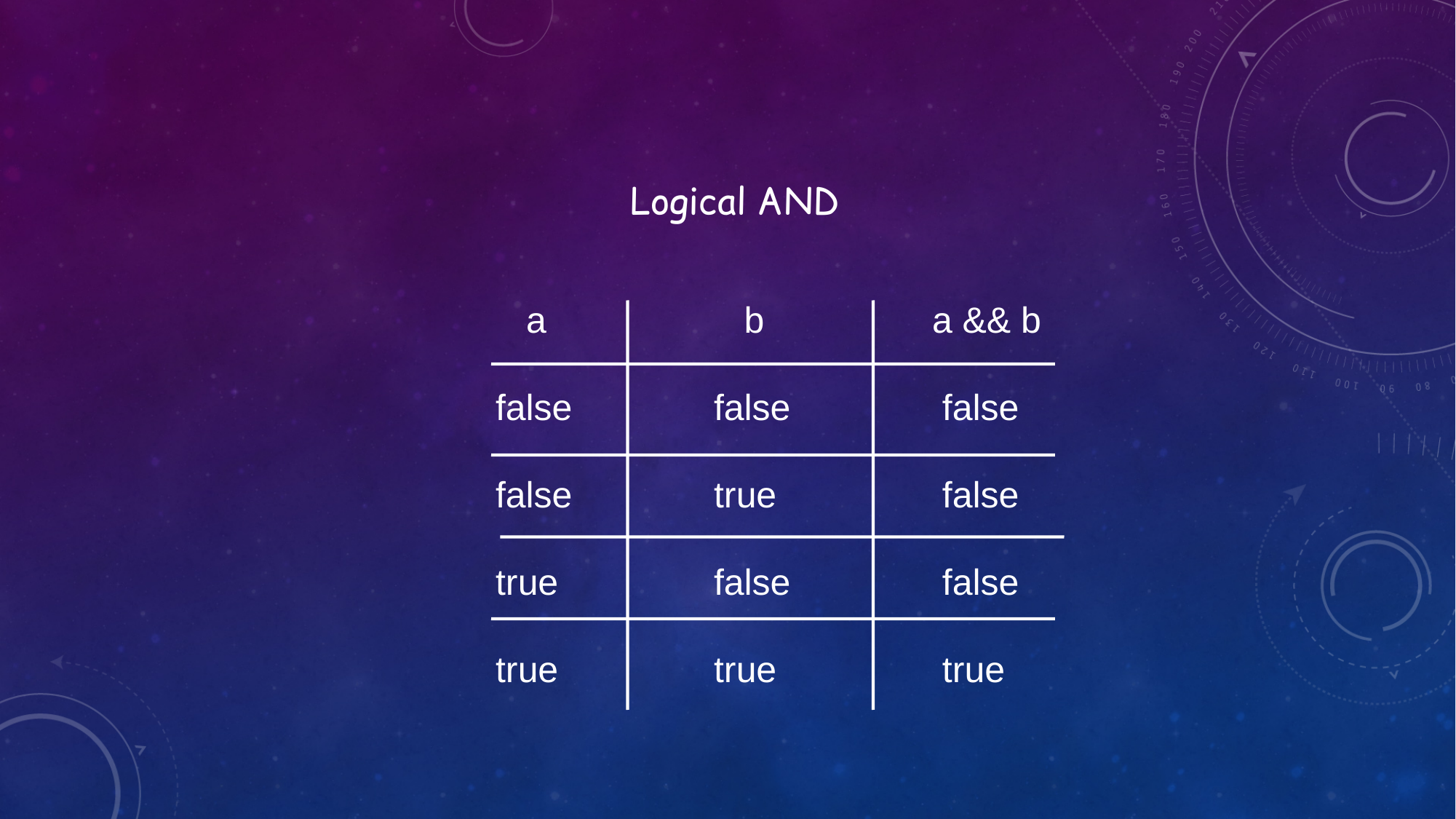

Logical AND
   a		   b		a && b

false		false		 false

false		true		 false

true		false		 false

true		true		 true